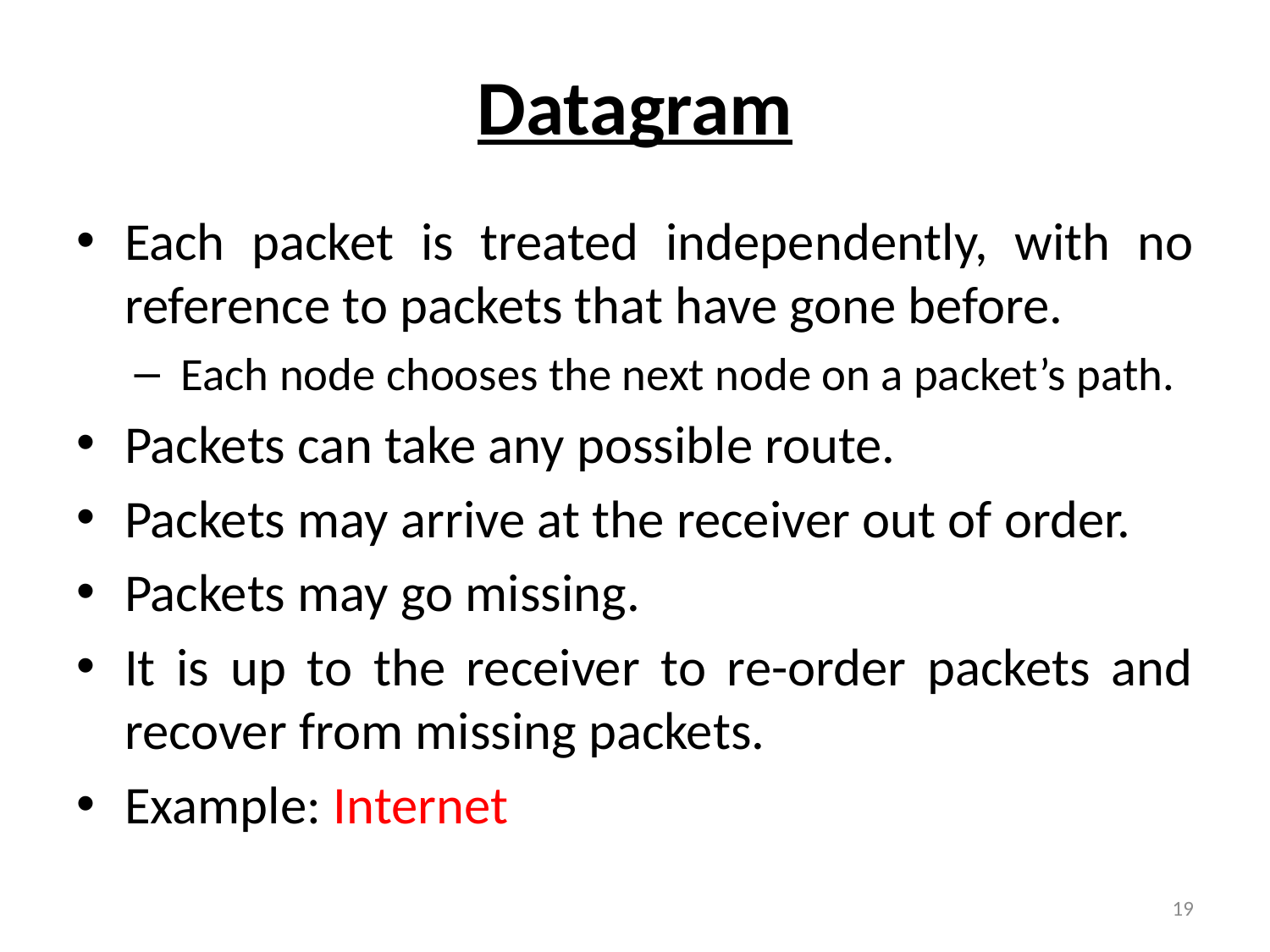

# Datagram
Each packet is treated independently, with no reference to packets that have gone before.
Each node chooses the next node on a packet’s path.
Packets can take any possible route.
Packets may arrive at the receiver out of order.
Packets may go missing.
It is up to the receiver to re-order packets and recover from missing packets.
Example: Internet

19